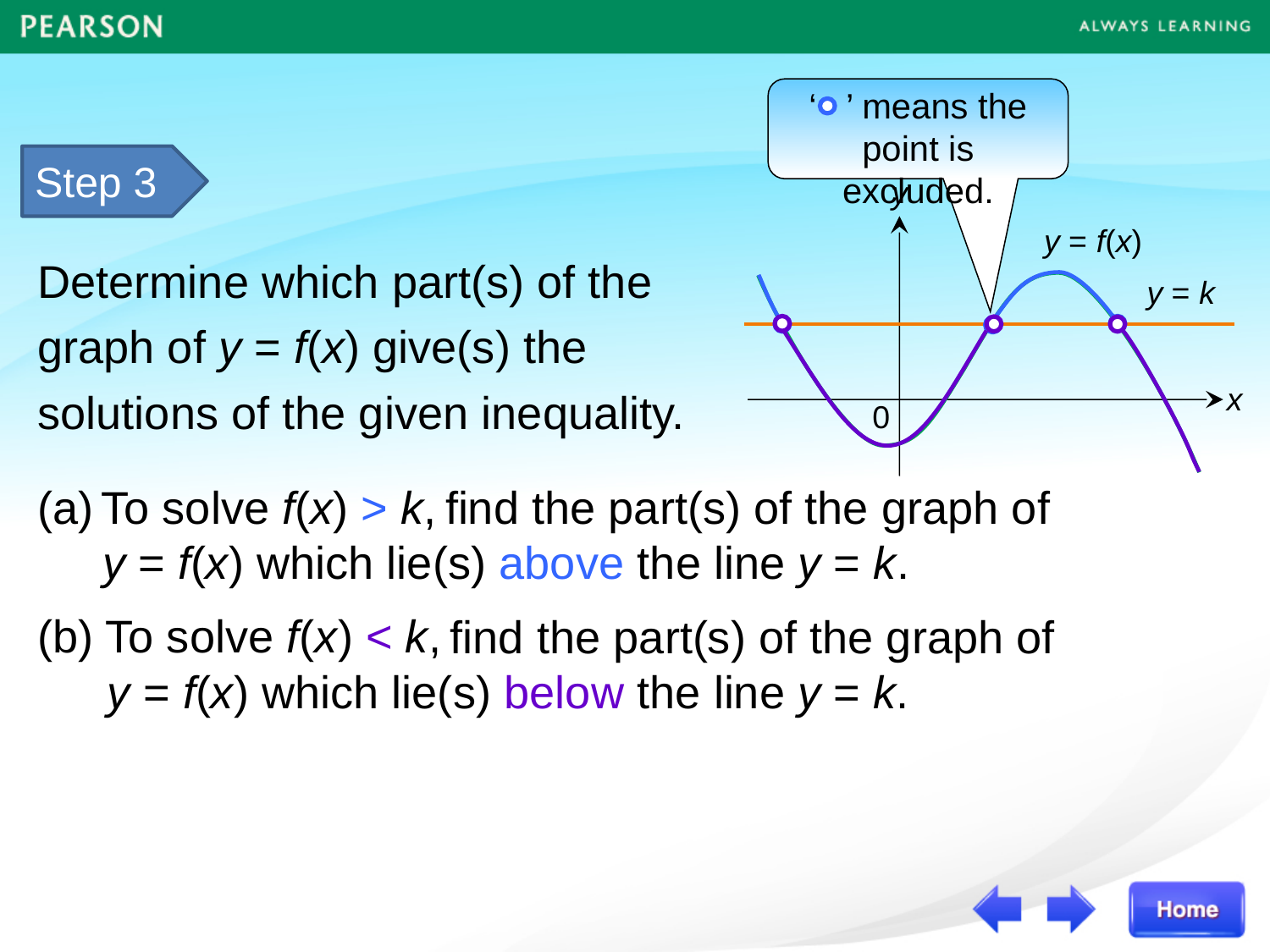

‘   ’ means the point is excluded.

Step 3
y

x
0

 y = f(x)
Determine which part(s) of the
graph of y = f(x) give(s) the
solutions of the given inequality.
 y = k

To solve f(x) > k,
                           find the part(s) of the graph of
y = f(x) which lie(s) above the line y = k.
(b) To solve f(x) < k,
                           find the part(s) of the graph of
y = f(x) which lie(s) below the line y = k.